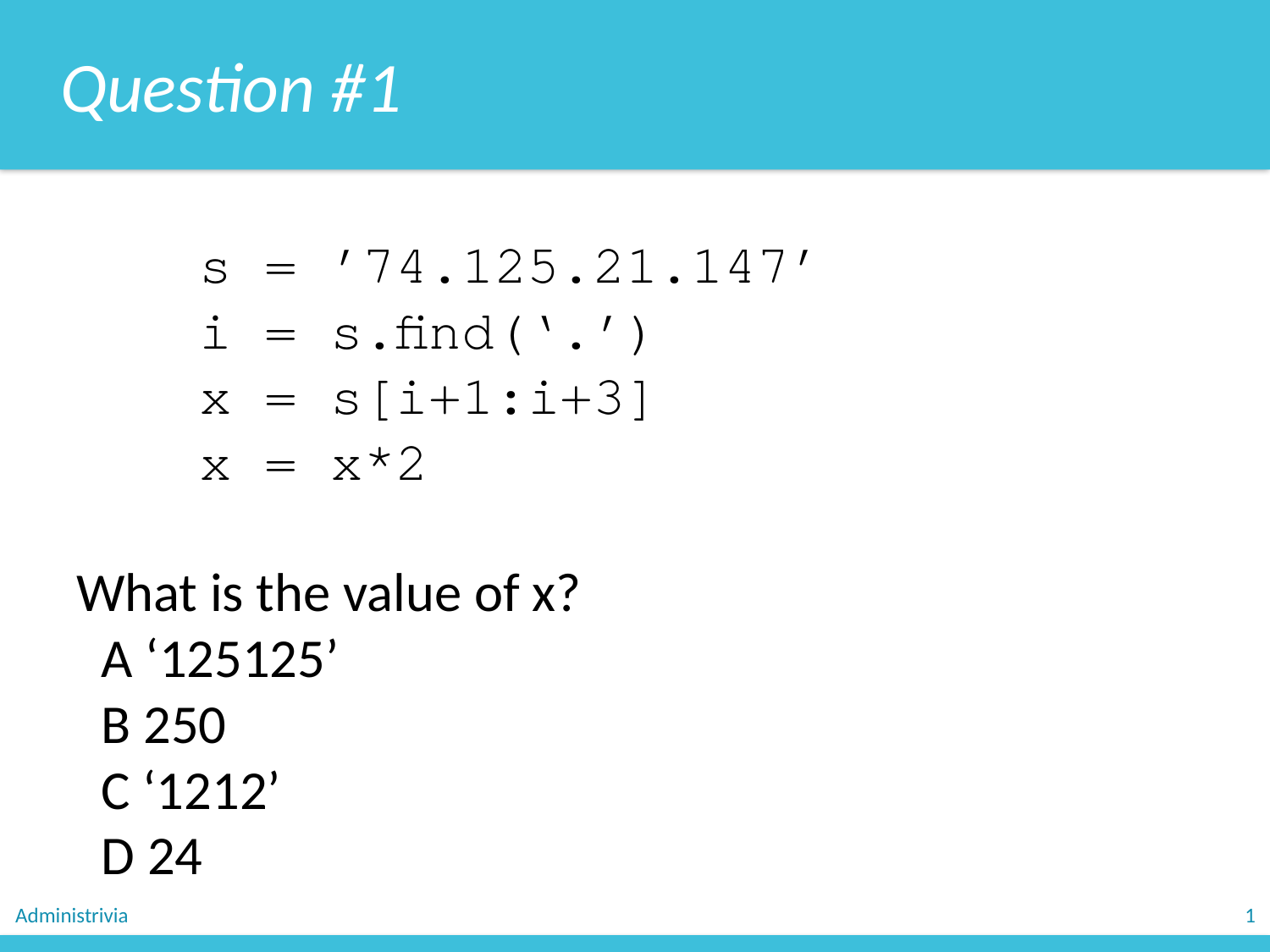

Question #1
	s = ’74.125.21.147’
	i = s.find(‘.’)
	x = s[i+1:i+3]
	x = x*2

What is the value of x?
  A ‘125125’
  B 250
  C ‘1212’
  D 24
Administrivia
1